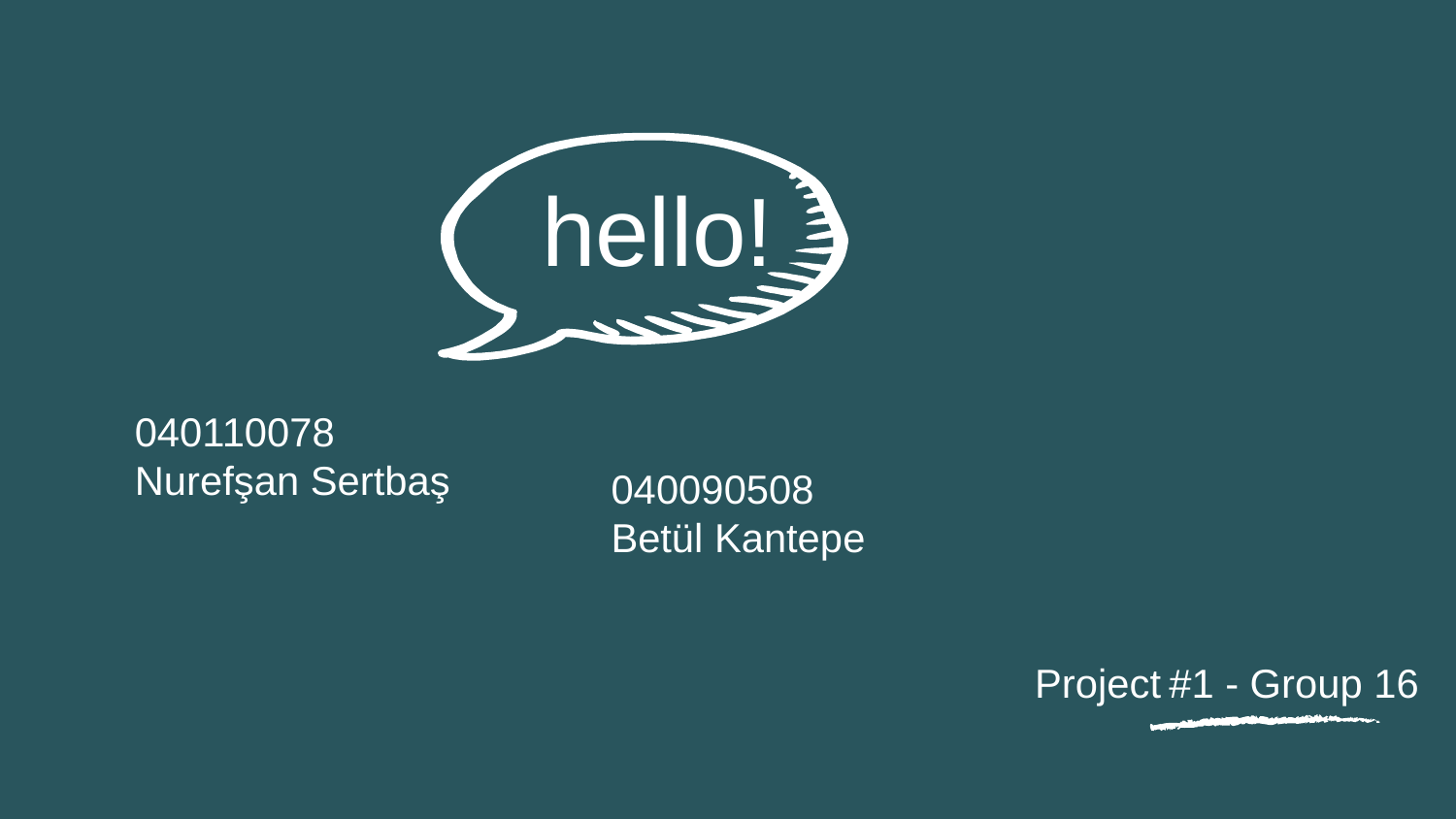

hello!

040110078
Nurefşan Sertbaş
040090508
Betül Kantepe

Project #1 - Group 16